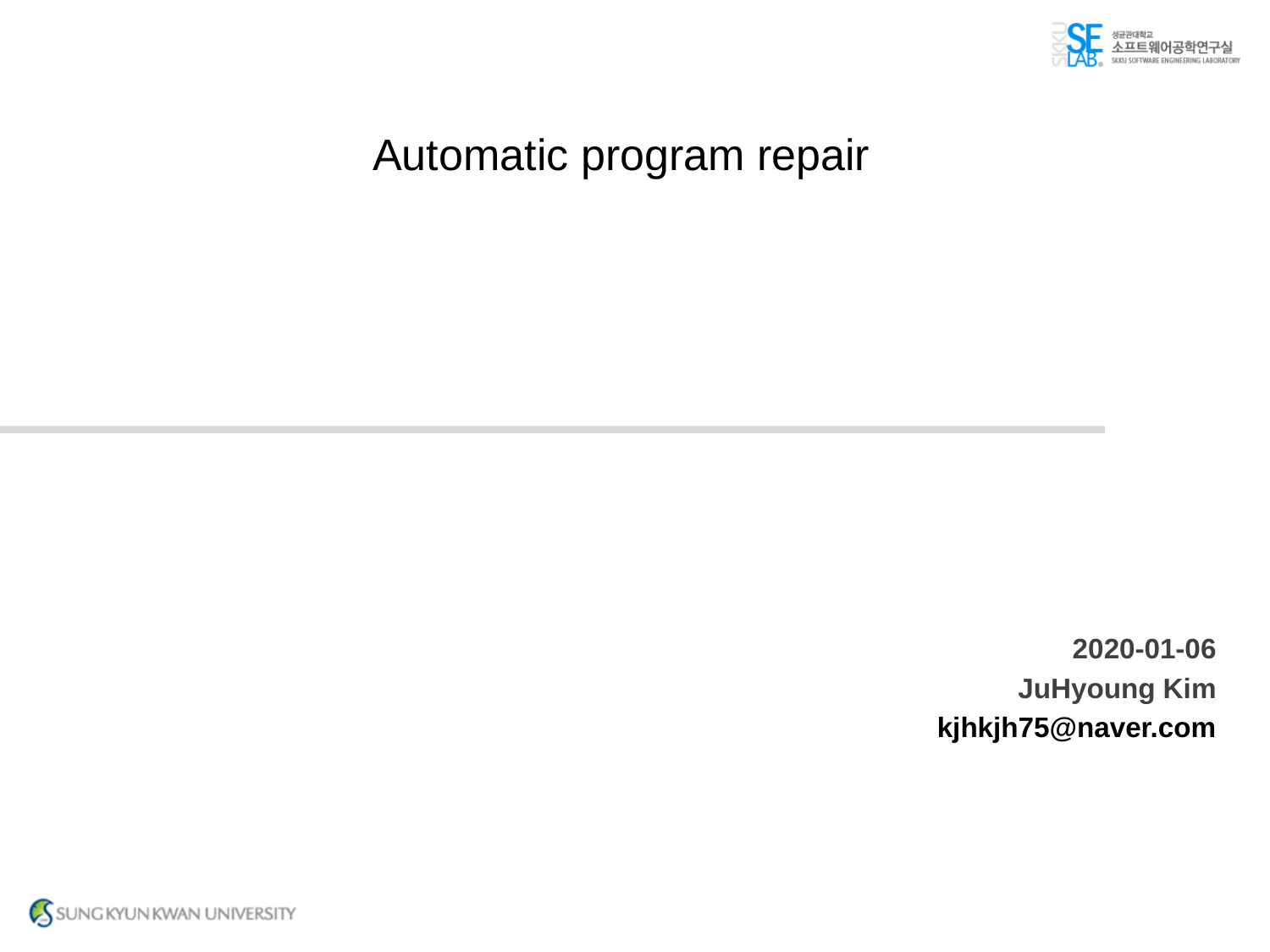

Automatic program repair

2020-01-06
JuHyoung Kim
kjhkjh75@naver.com